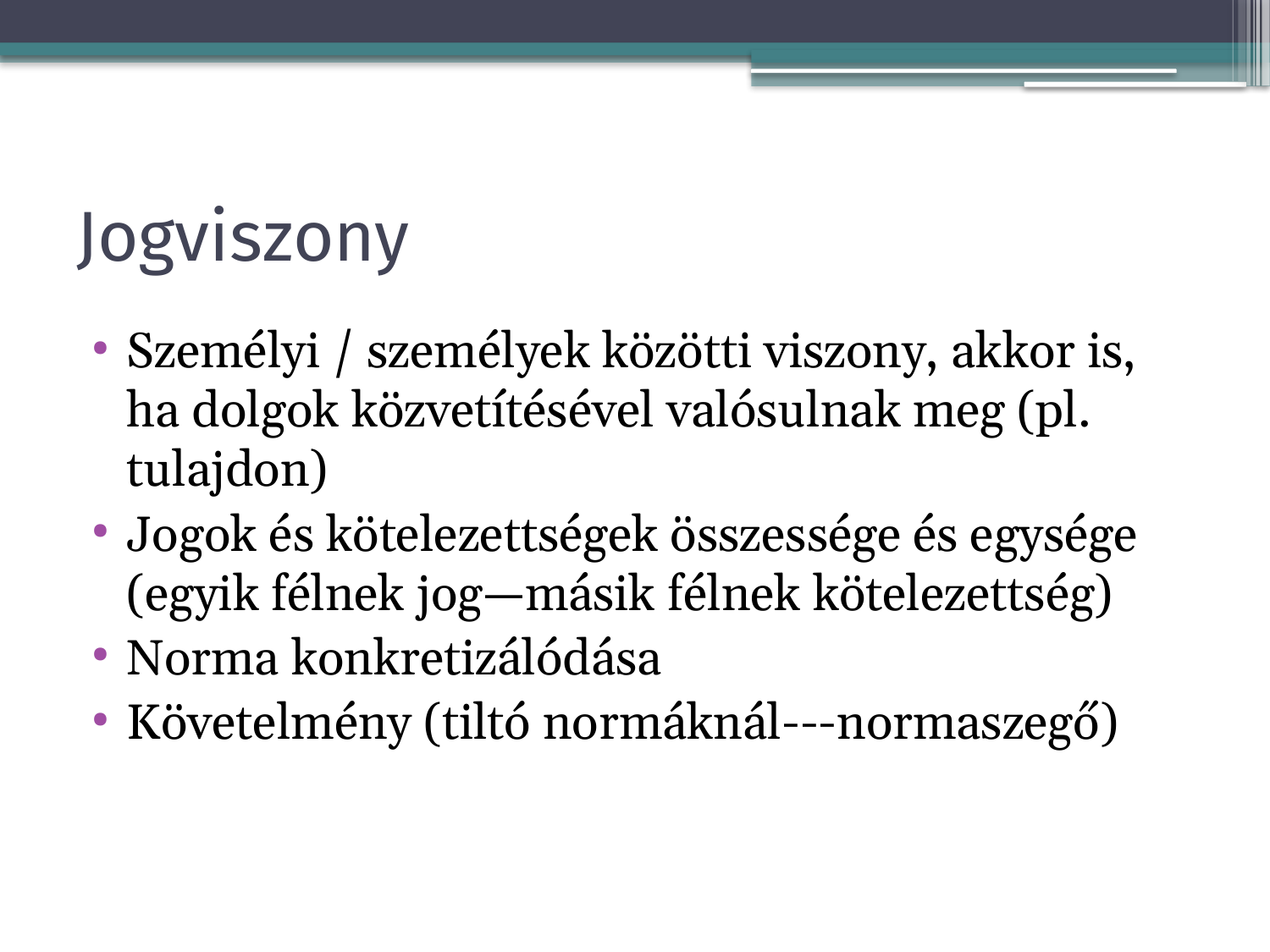

# Jogviszony
Személyi / személyek közötti viszony, akkor is, ha dolgok közvetítésével valósulnak meg (pl. tulajdon)
Jogok és kötelezettségek összessége és egysége (egyik félnek jog—másik félnek kötelezettség)
Norma konkretizálódása
Követelmény (tiltó normáknál---normaszegő)